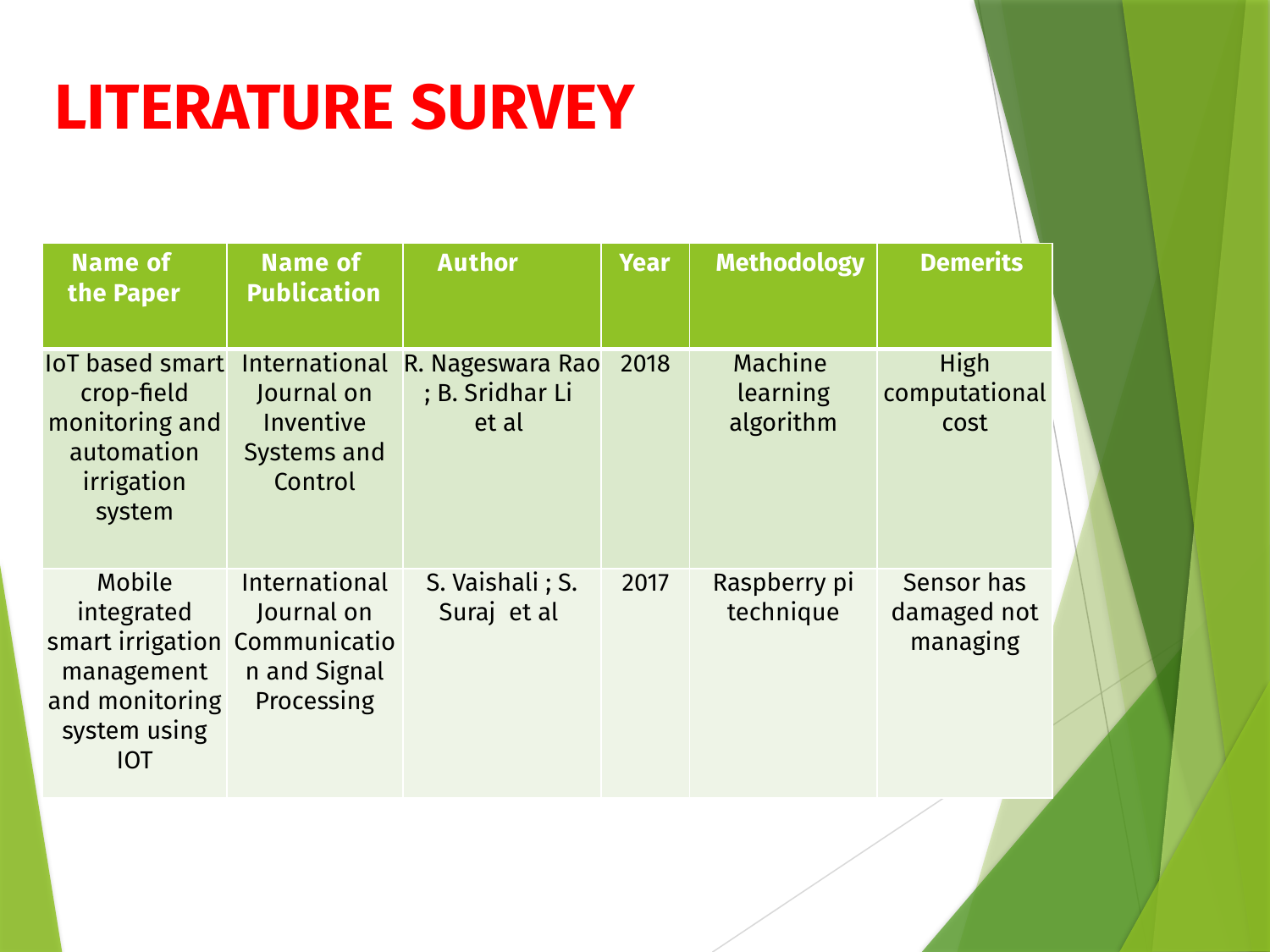

# LITERATURE SURVEY
| Name of the Paper | Name of Publication | Author | Year | Methodology | Demerits |
| --- | --- | --- | --- | --- | --- |
| IoT based smart crop-field monitoring and automation irrigation system | International Journal on Inventive Systems and Control | R. Nageswara Rao ; B. Sridhar Li et al | 2018 | Machine learning algorithm | High computational cost |
| Mobile integrated smart irrigation management and monitoring system using IOT | International Journal on Communication and Signal Processing | S. Vaishali ; S. Suraj et al | 2017 | Raspberry pi technique | Sensor has damaged not managing |